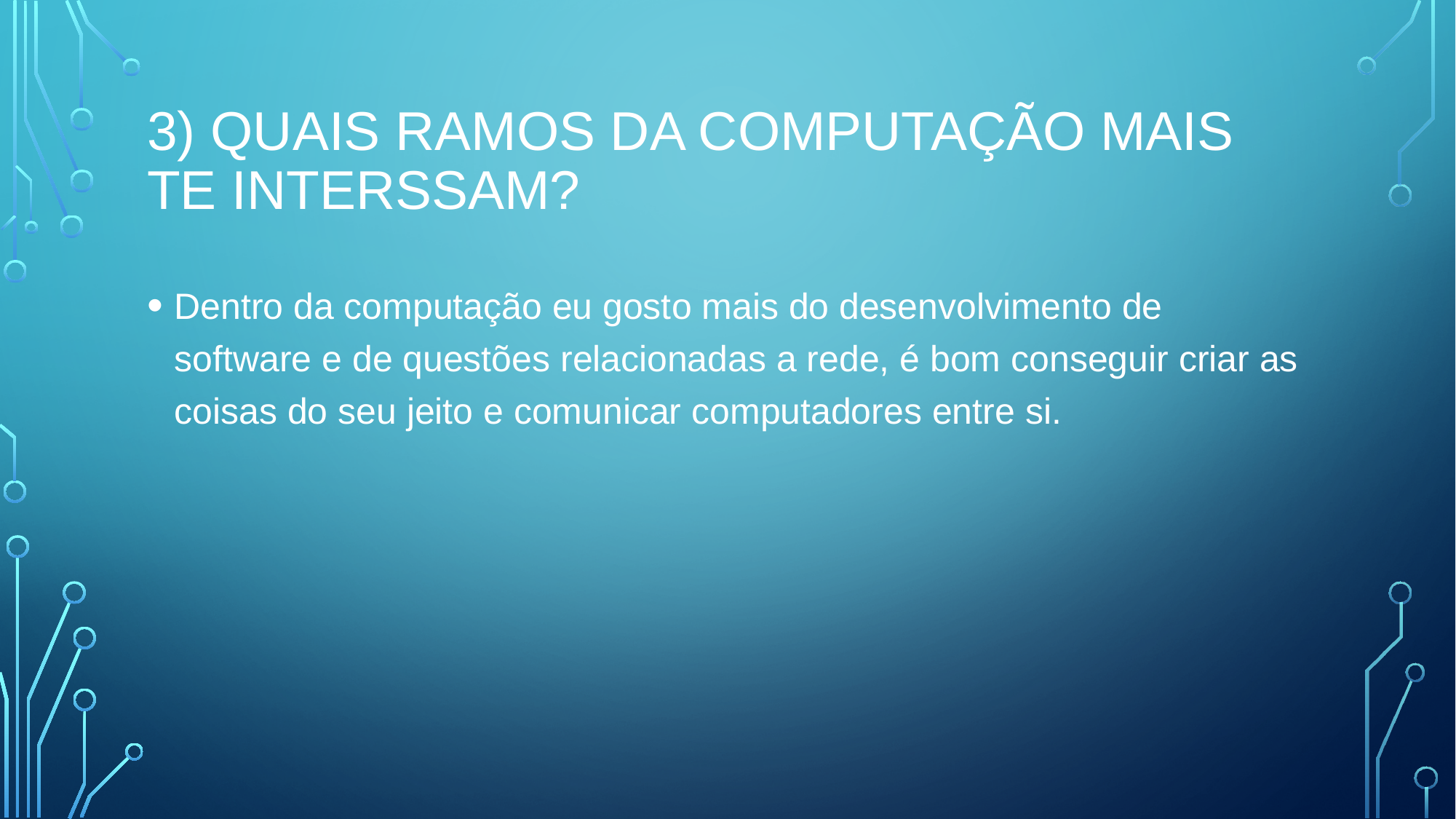

# 3) Quais ramos da computação mais te interssam?
Dentro da computação eu gosto mais do desenvolvimento de software e de questões relacionadas a rede, é bom conseguir criar as coisas do seu jeito e comunicar computadores entre si.